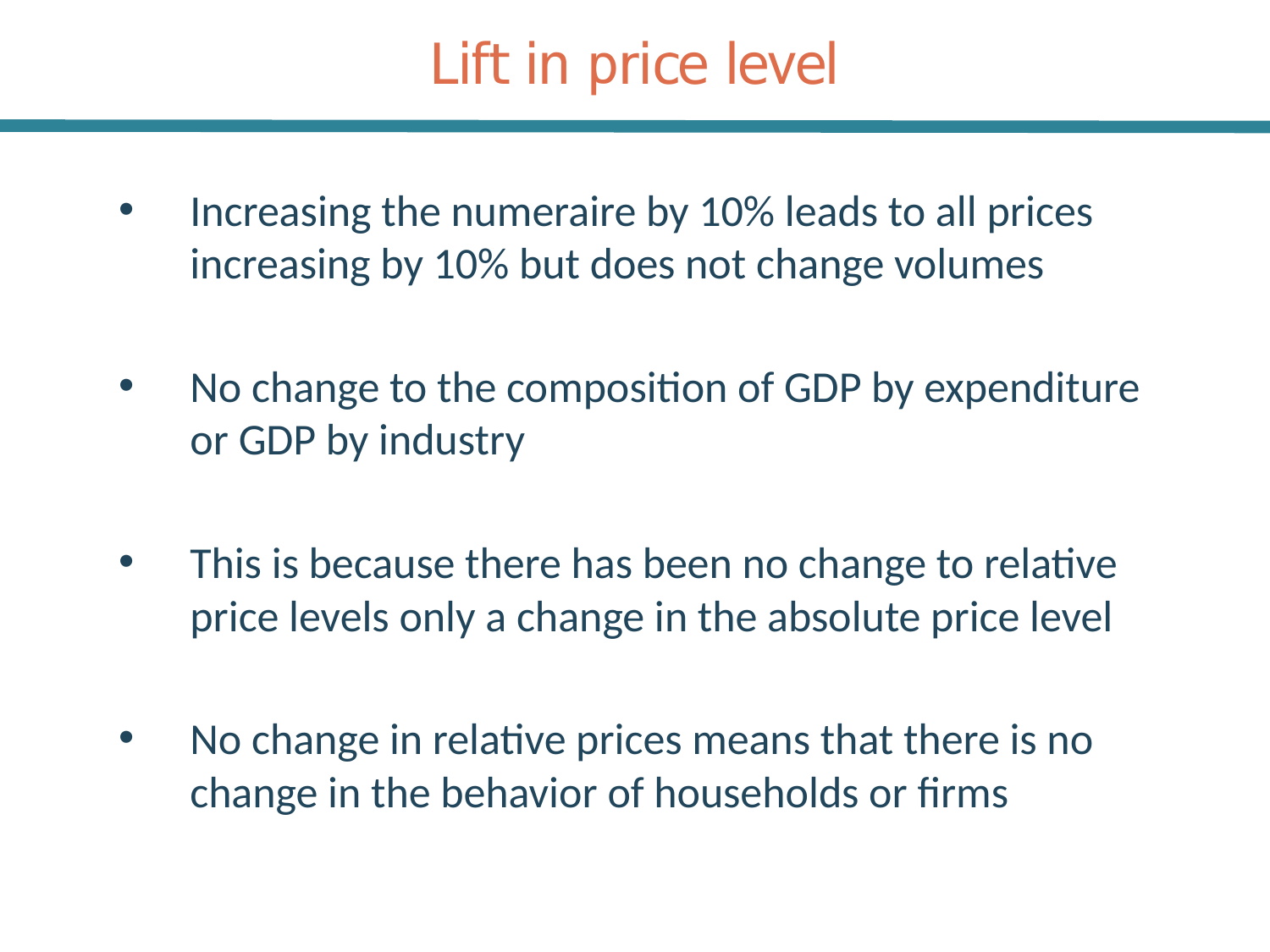

# Lift in price level
Increasing the numeraire by 10% leads to all prices increasing by 10% but does not change volumes

No change to the composition of GDP by expenditure or GDP by industry

This is because there has been no change to relative price levels only a change in the absolute price level

No change in relative prices means that there is no change in the behavior of households or firms